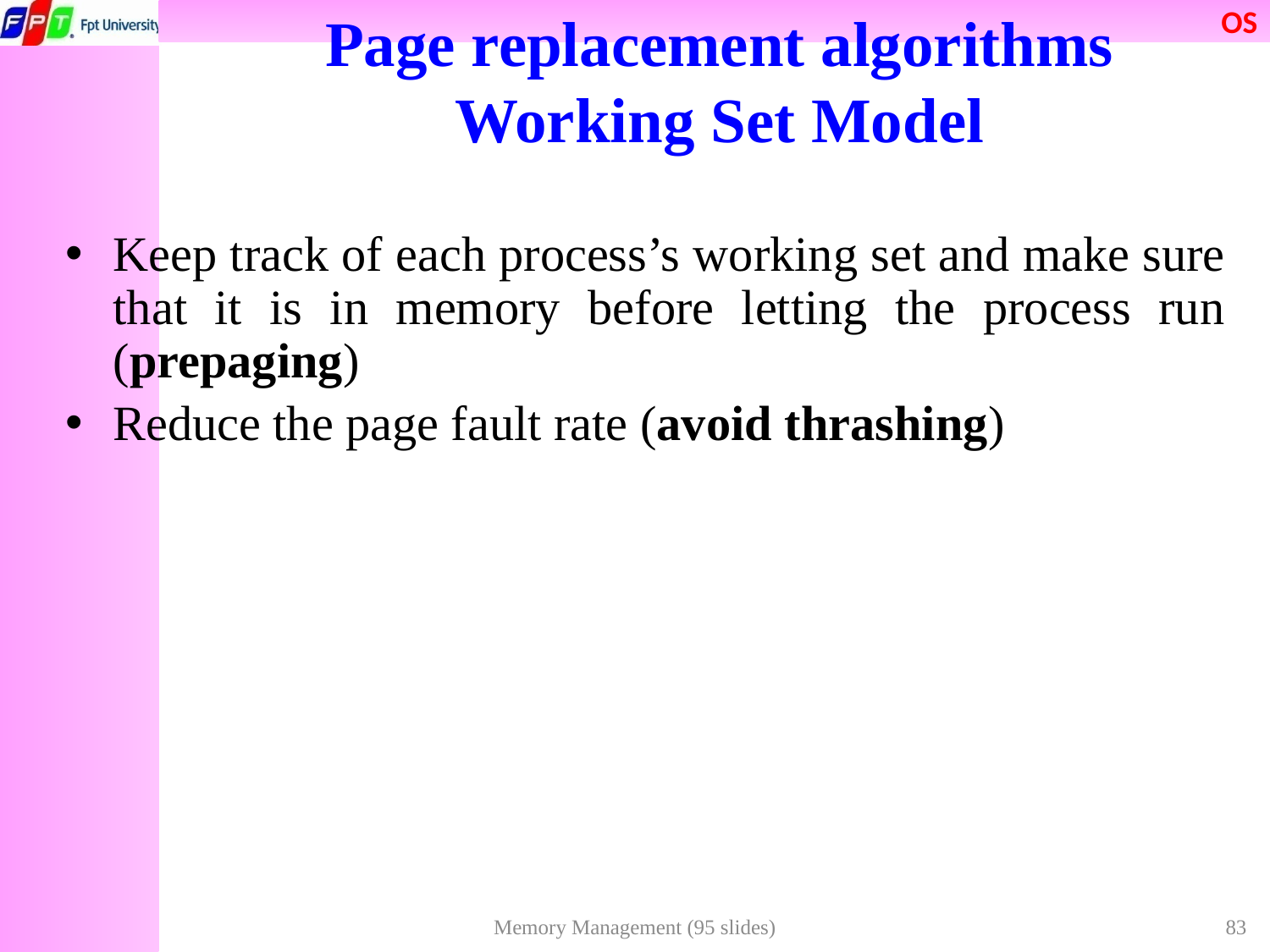

Page replacement algorithms
Working Set Model
Keep track of each process’s working set and make sure that it is in memory before letting the process run (prepaging)
Reduce the page fault rate (avoid thrashing)
Memory Management (95 slides)
83